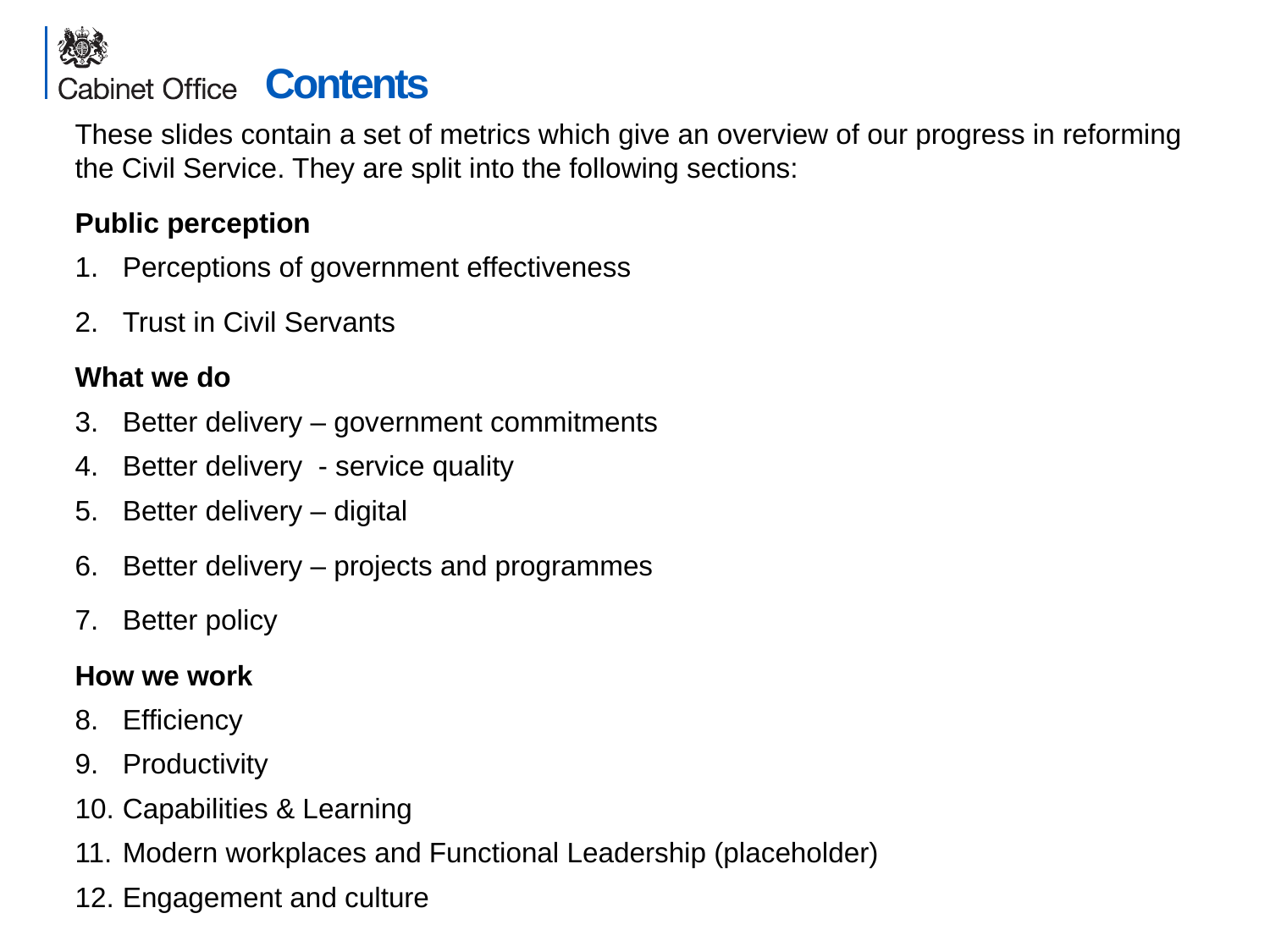

# Contents
These slides contain a set of metrics which give an overview of our progress in reforming the Civil Service. They are split into the following sections:
Public perception
Perceptions of government effectiveness
Trust in Civil Servants
What we do
Better delivery – government commitments
Better delivery  - service quality
Better delivery – digital
Better delivery – projects and programmes
Better policy
How we work
Efficiency
Productivity
Capabilities & Learning
Modern workplaces and Functional Leadership (placeholder)
Engagement and culture